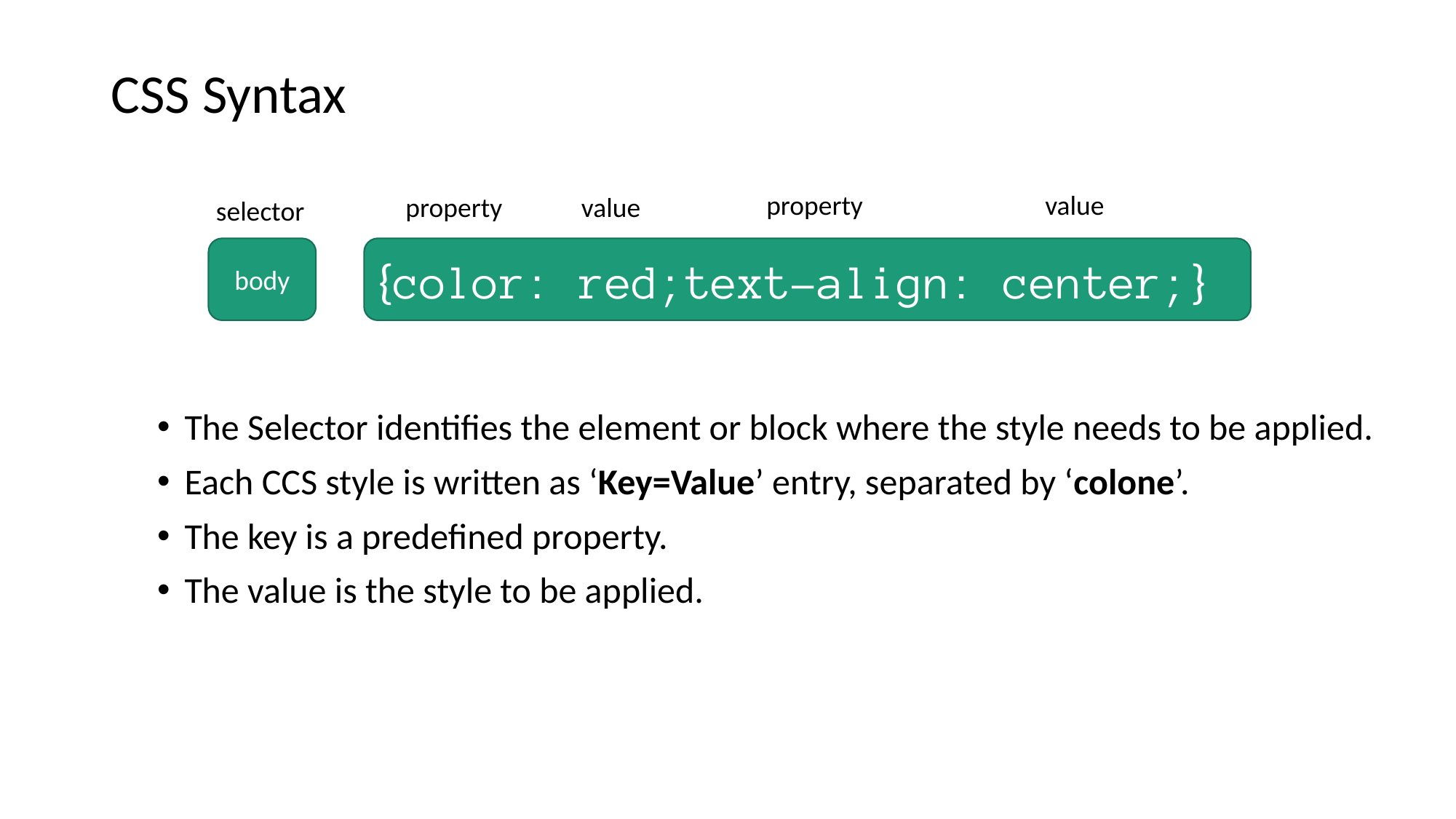

# CSS Syntax
value
property
property
value
selector
body
{color: red;text-align: center;}
The Selector identifies the element or block where the style needs to be applied.
Each CCS style is written as ‘Key=Value’ entry, separated by ‘colone’.
The key is a predefined property.
The value is the style to be applied.